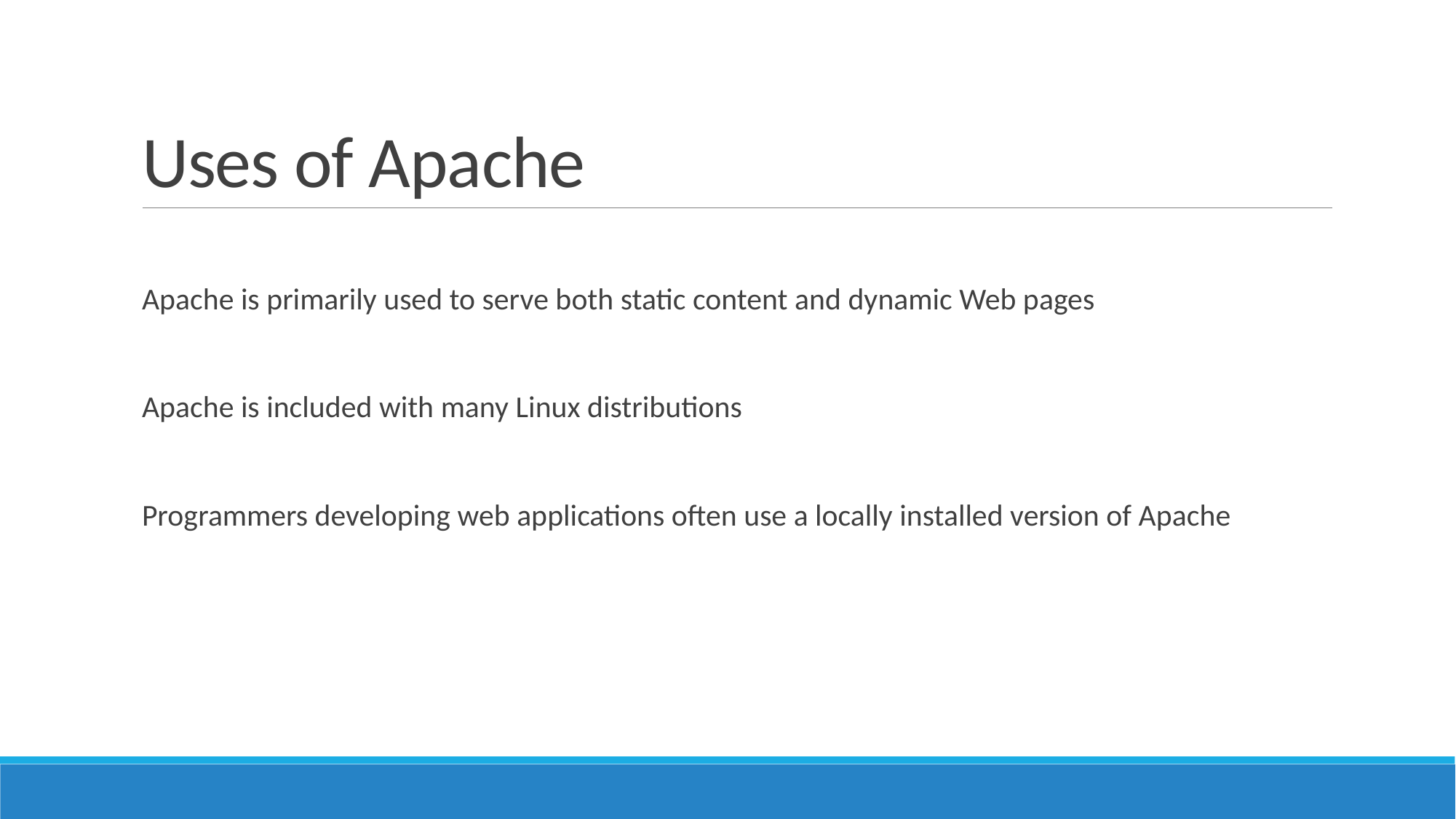

# Uses of Apache

Apache is primarily used to serve both static content and dynamic Web pages

Apache is included with many Linux distributions

Programmers developing web applications often use a locally installed version of Apache